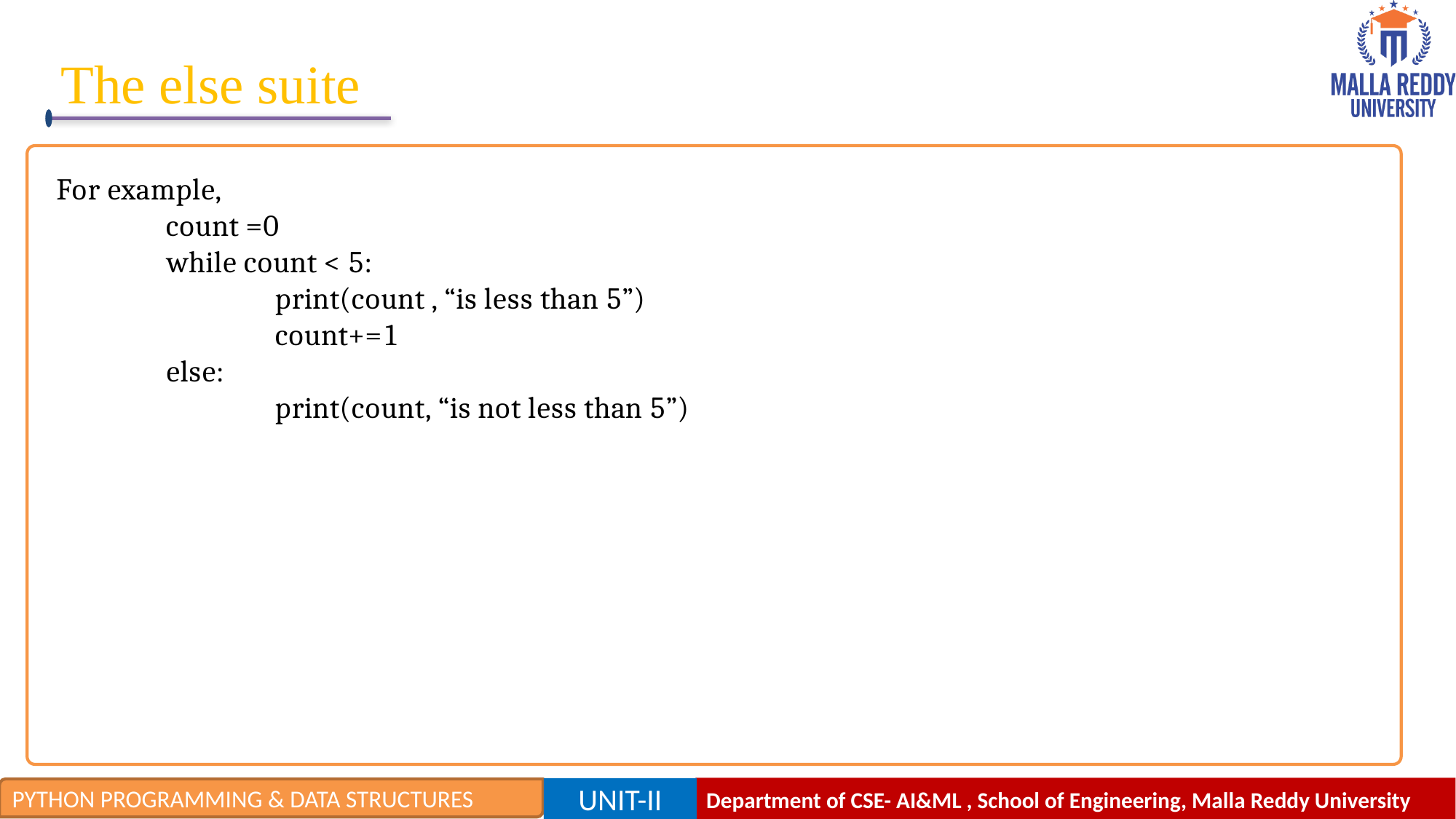

# The else suite

For example,
	count =0
	while count < 5:
		print(count , “is less than 5”)
		count+=1
	else:
		print(count, “is not less than 5”)